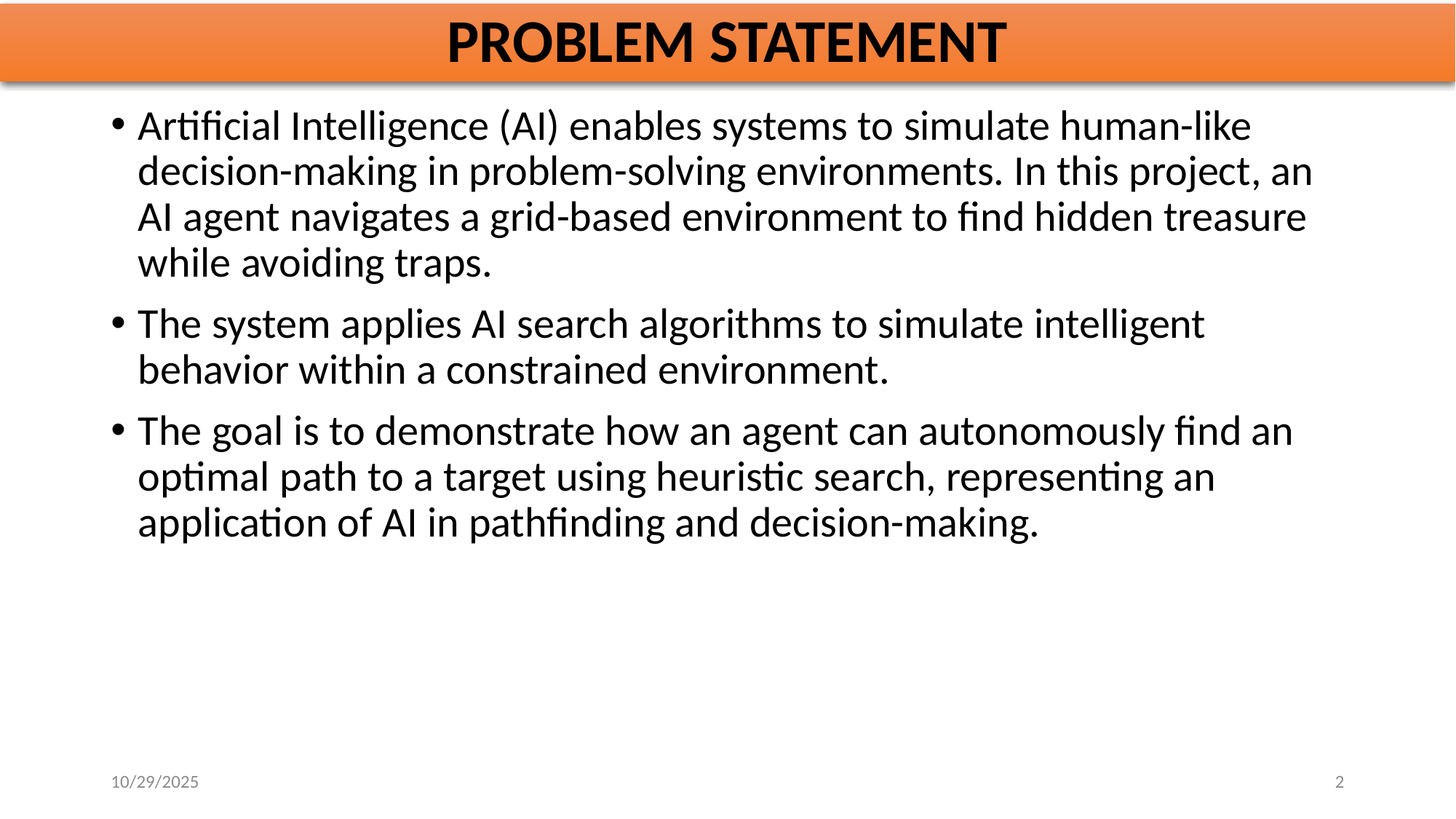

# PROBLEM STATEMENT
Artificial Intelligence (AI) enables systems to simulate human-like decision-making in problem-solving environments. In this project, an AI agent navigates a grid-based environment to find hidden treasure while avoiding traps.
The system applies AI search algorithms to simulate intelligent behavior within a constrained environment.
The goal is to demonstrate how an agent can autonomously find an optimal path to a target using heuristic search, representing an application of AI in pathfinding and decision-making.
10/29/2025
2